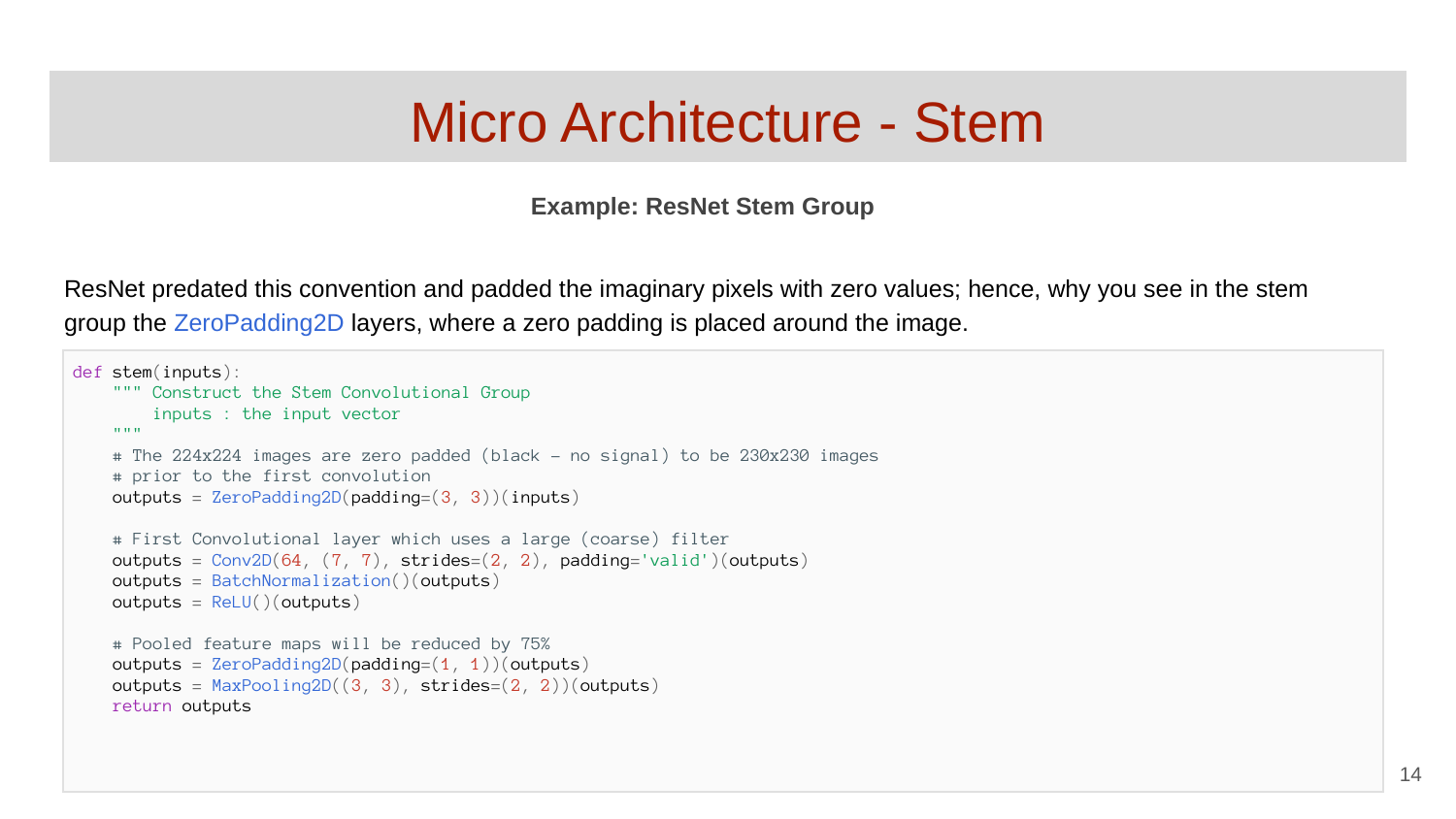

# Micro Architecture - Stem
Example: ResNet Stem Group
ResNet predated this convention and padded the imaginary pixels with zero values; hence, why you see in the stem group the ZeroPadding2D layers, where a zero padding is placed around the image.

| def stem(inputs): """ Construct the Stem Convolutional Group inputs : the input vector """ # The 224x224 images are zero padded (black - no signal) to be 230x230 images # prior to the first convolution outputs = ZeroPadding2D(padding=(3, 3))(inputs) # First Convolutional layer which uses a large (coarse) filter outputs = Conv2D(64, (7, 7), strides=(2, 2), padding='valid')(outputs) outputs = BatchNormalization()(outputs) outputs = ReLU()(outputs) # Pooled feature maps will be reduced by 75% outputs = ZeroPadding2D(padding=(1, 1))(outputs) outputs = MaxPooling2D((3, 3), strides=(2, 2))(outputs) return outputs |
| --- |
14